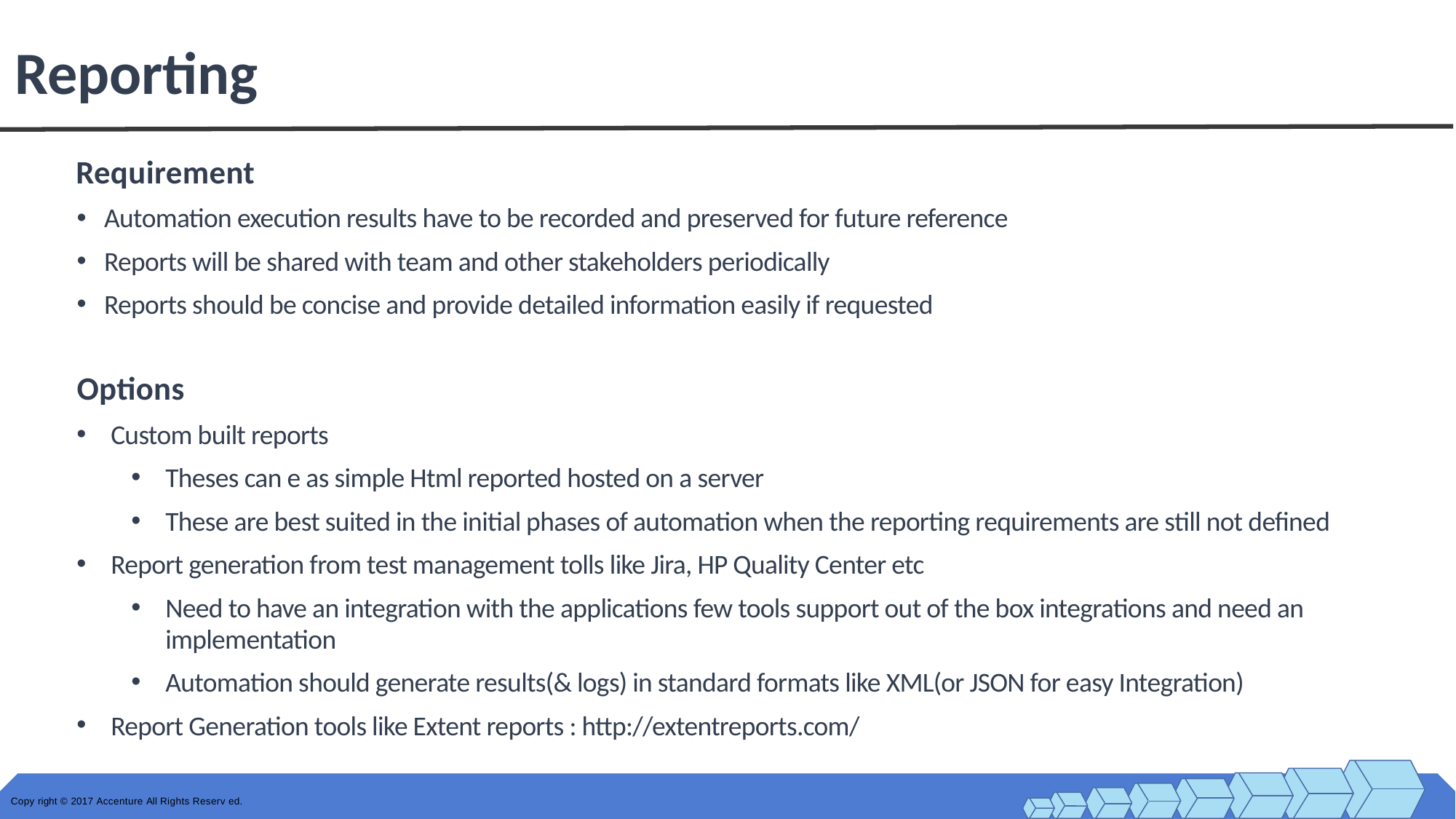

# Reporting
Requirement
Automation execution results have to be recorded and preserved for future reference
Reports will be shared with team and other stakeholders periodically
Reports should be concise and provide detailed information easily if requested

Options
Custom built reports
Theses can e as simple Html reported hosted on a server
These are best suited in the initial phases of automation when the reporting requirements are still not defined
Report generation from test management tolls like Jira, HP Quality Center etc
Need to have an integration with the applications few tools support out of the box integrations and need an implementation
Automation should generate results(& logs) in standard formats like XML(or JSON for easy Integration)
Report Generation tools like Extent reports : http://extentreports.com/
Copy right © 2017 Accenture All Rights Reserv ed.